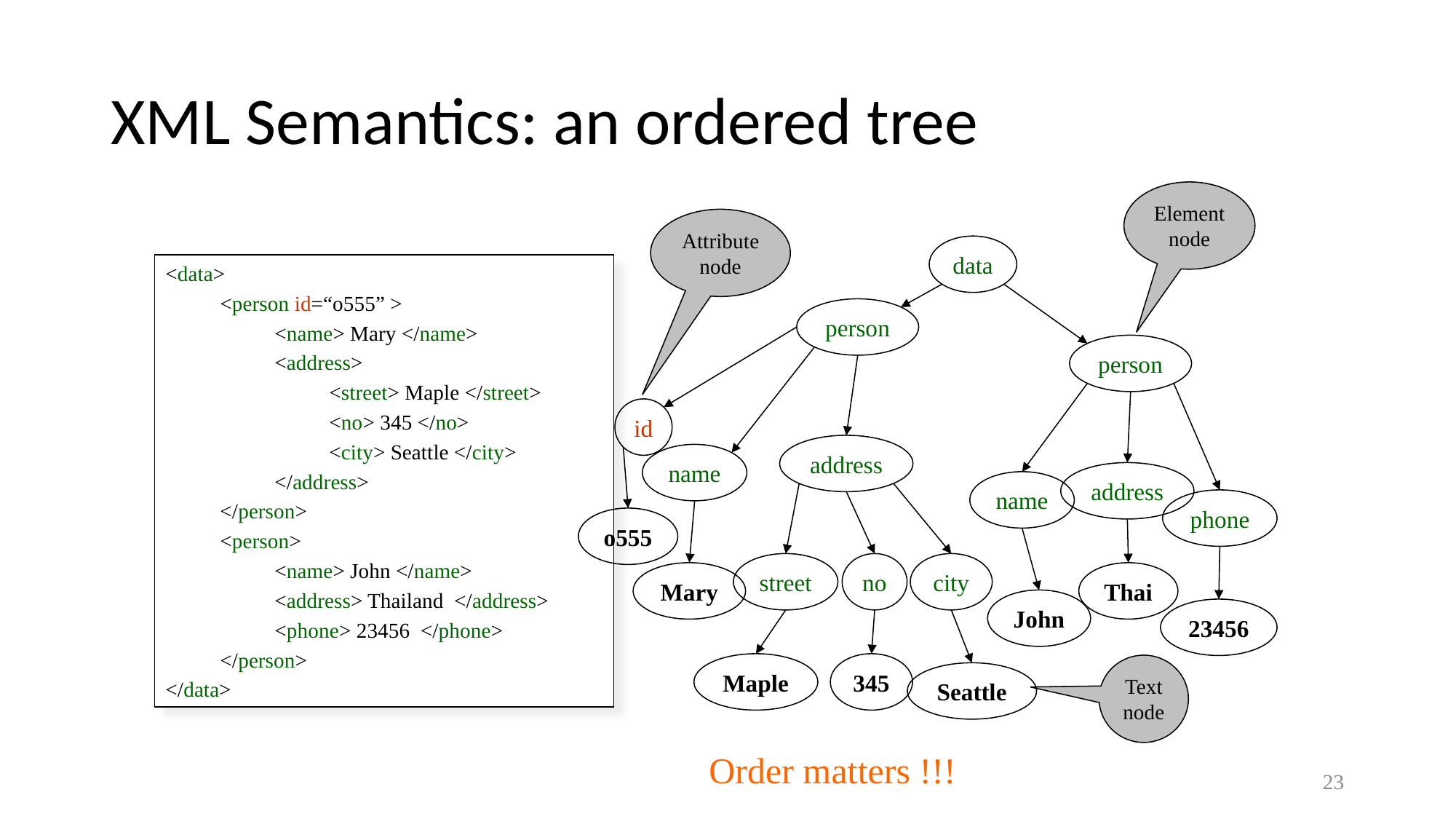

# XML Semantics: an ordered tree
Element
node
Attribute
node
Text
node
data
<data>
<person id=“o555” >
<name> Mary </name>
<address>
<street> Maple </street>
<no> 345 </no>
<city> Seattle </city>
</address>
</person>
<person>
<name> John </name>
<address> Thailand  </address>
<phone> 23456  </phone>
</person>
</data>
person
person
id
address
name
address
name
phone
o555
street
no
city
Mary
Thai
John
23456
Maple
345
Seattle
Order matters !!!
23